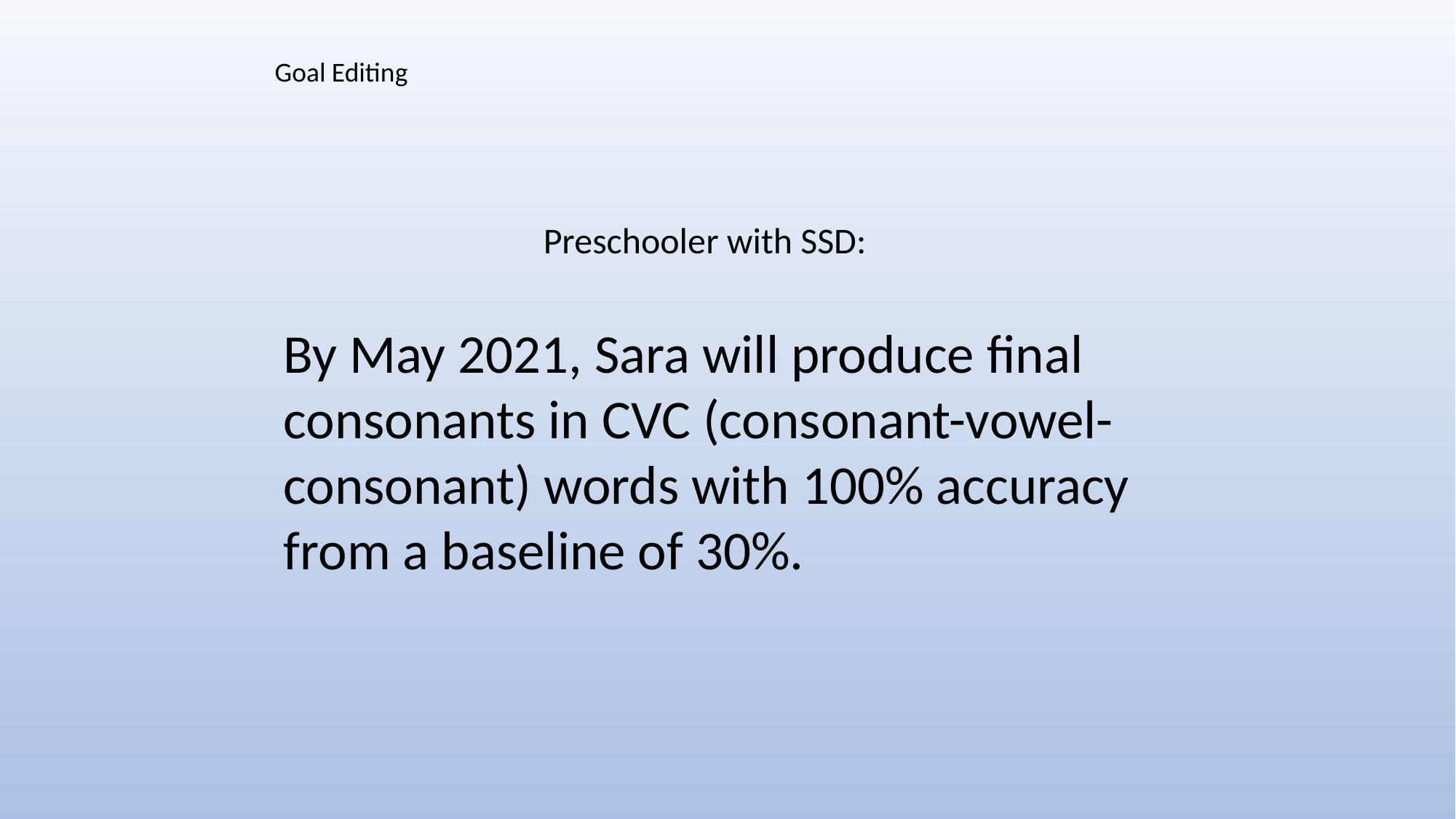

Goal Editing
Preschooler with SSD:
By May 2021, Sara will produce final consonants in CVC (consonant-vowel-consonant) words with 100% accuracy from a baseline of 30%.